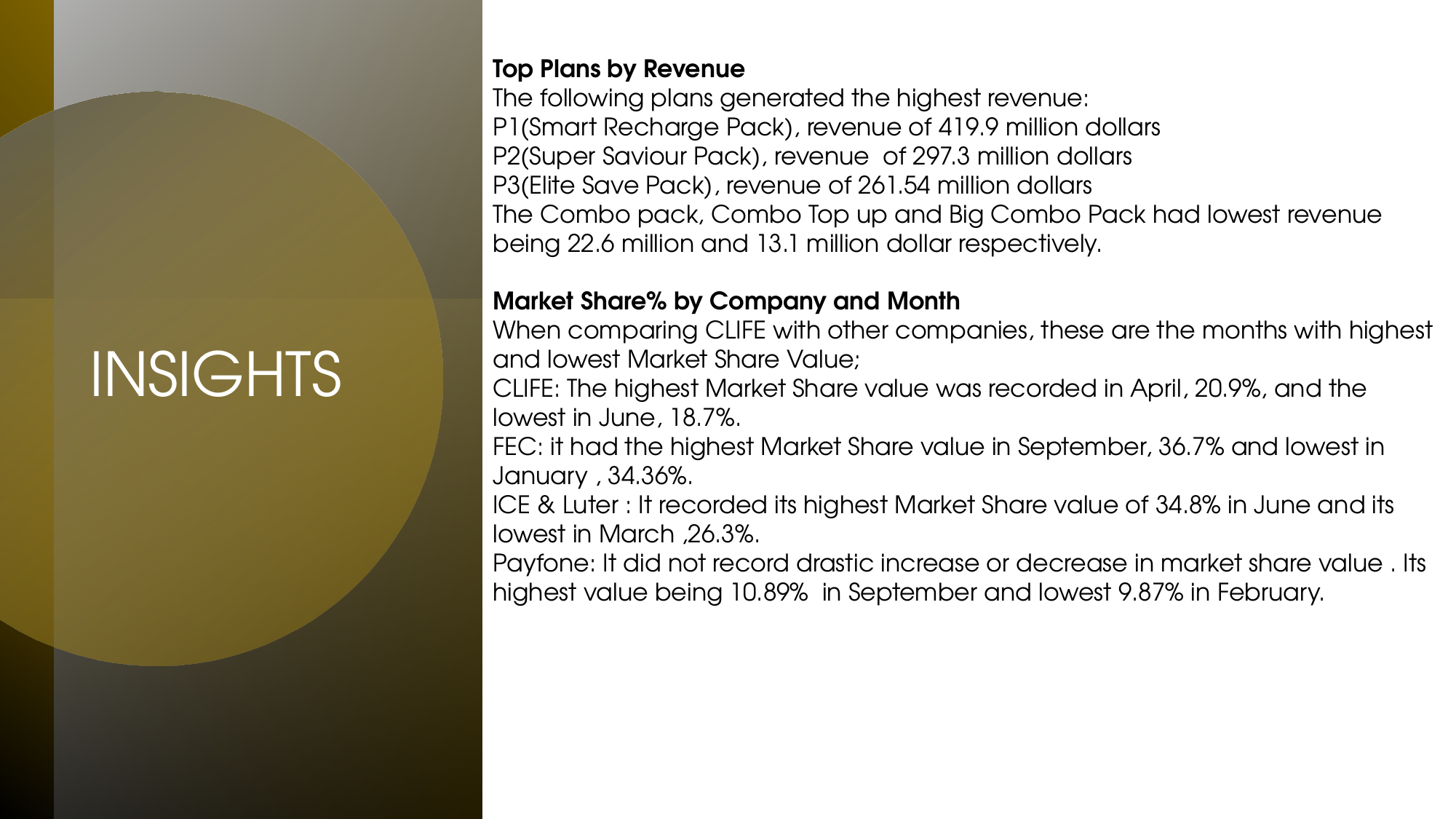

Top Plans by Revenue
The following plans generated the highest revenue:
P1(Smart Recharge Pack), revenue of 419.9 million dollars
P2(Super Saviour Pack), revenue  of 297.3 million dollars
P3(Elite Save Pack), revenue of 261.54 million dollars
The Combo pack, Combo Top up and Big Combo Pack had lowest revenue being 22.6 million and 13.1 million dollar respectively.

Market Share% by Company and Month
When comparing CLIFE with other companies, these are the months with highest and lowest Market Share Value;
CLIFE: The highest Market Share value was recorded in April, 20.9%, and the lowest in June, 18.7%.
FEC: it had the highest Market Share value in September, 36.7% and lowest in January , 34.36%.
ICE & Luter : It recorded its highest Market Share value of 34.8% in June and its lowest in March ,26.3%.
Payfone: It did not record drastic increase or decrease in market share value . Its highest value being 10.89%  in September and lowest 9.87% in February.

# INSIGHTS